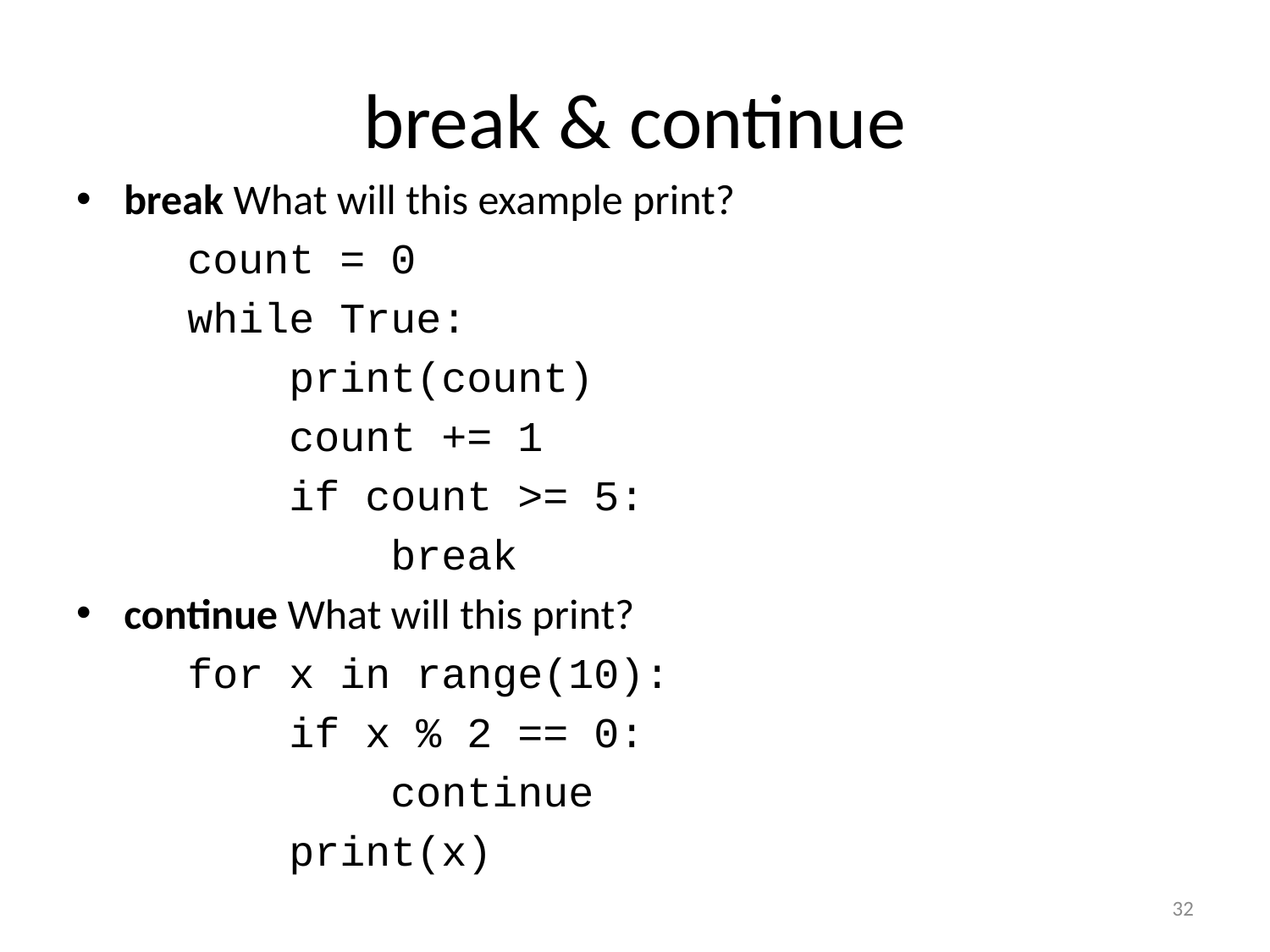

# break & continue
break What will this example print?
count = 0
while True:
    print(count)
    count += 1
    if count >= 5:
        break
continue What will this print?
for x in range(10):
    if x % 2 == 0:
        continue
    print(x)
32